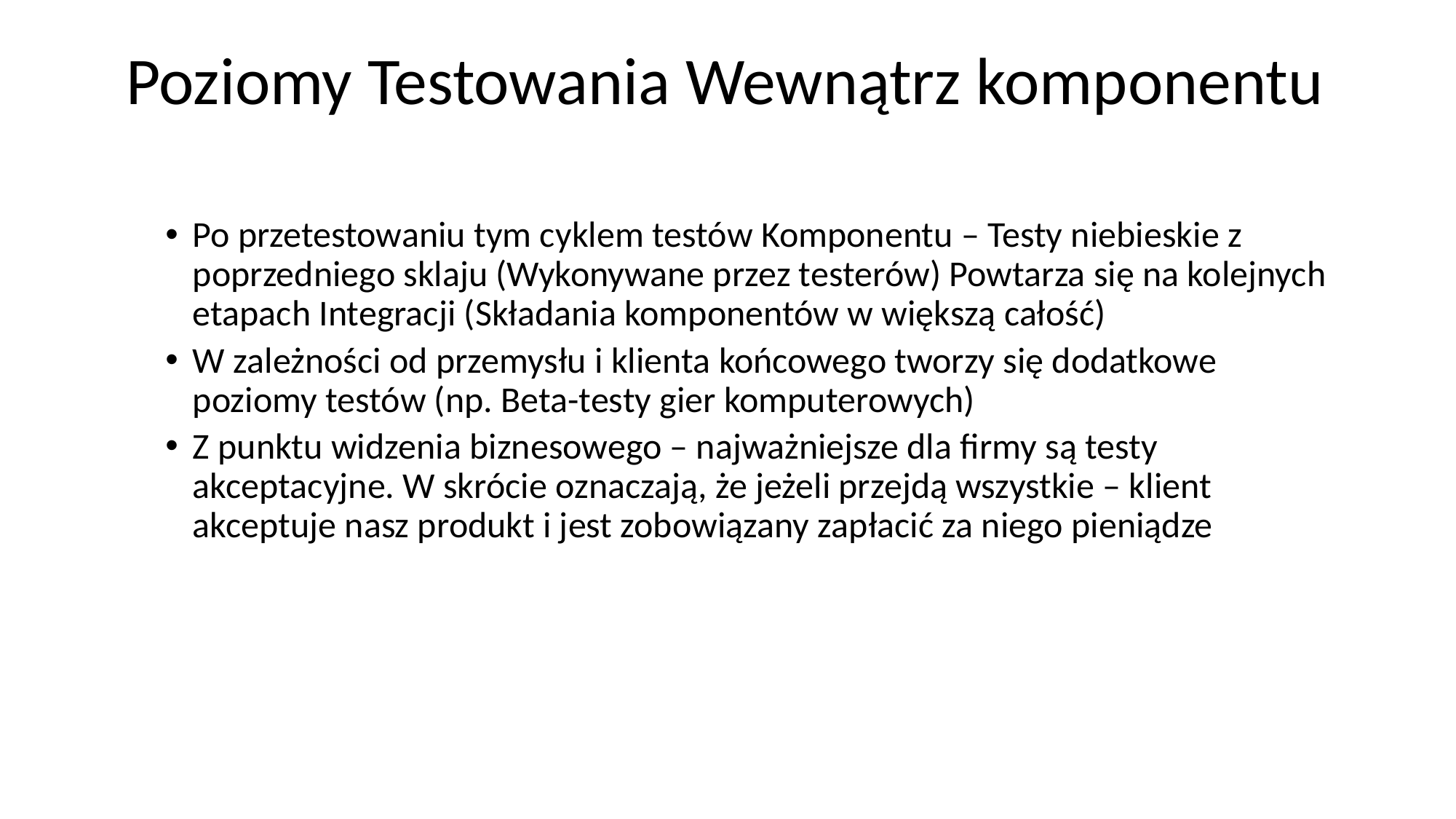

# Poziomy Testowania Wewnątrz komponentu
Po przetestowaniu tym cyklem testów Komponentu – Testy niebieskie z poprzedniego sklaju (Wykonywane przez testerów) Powtarza się na kolejnych etapach Integracji (Składania komponentów w większą całość)
W zależności od przemysłu i klienta końcowego tworzy się dodatkowe poziomy testów (np. Beta-testy gier komputerowych)
Z punktu widzenia biznesowego – najważniejsze dla firmy są testy akceptacyjne. W skrócie oznaczają, że jeżeli przejdą wszystkie – klient akceptuje nasz produkt i jest zobowiązany zapłacić za niego pieniądze